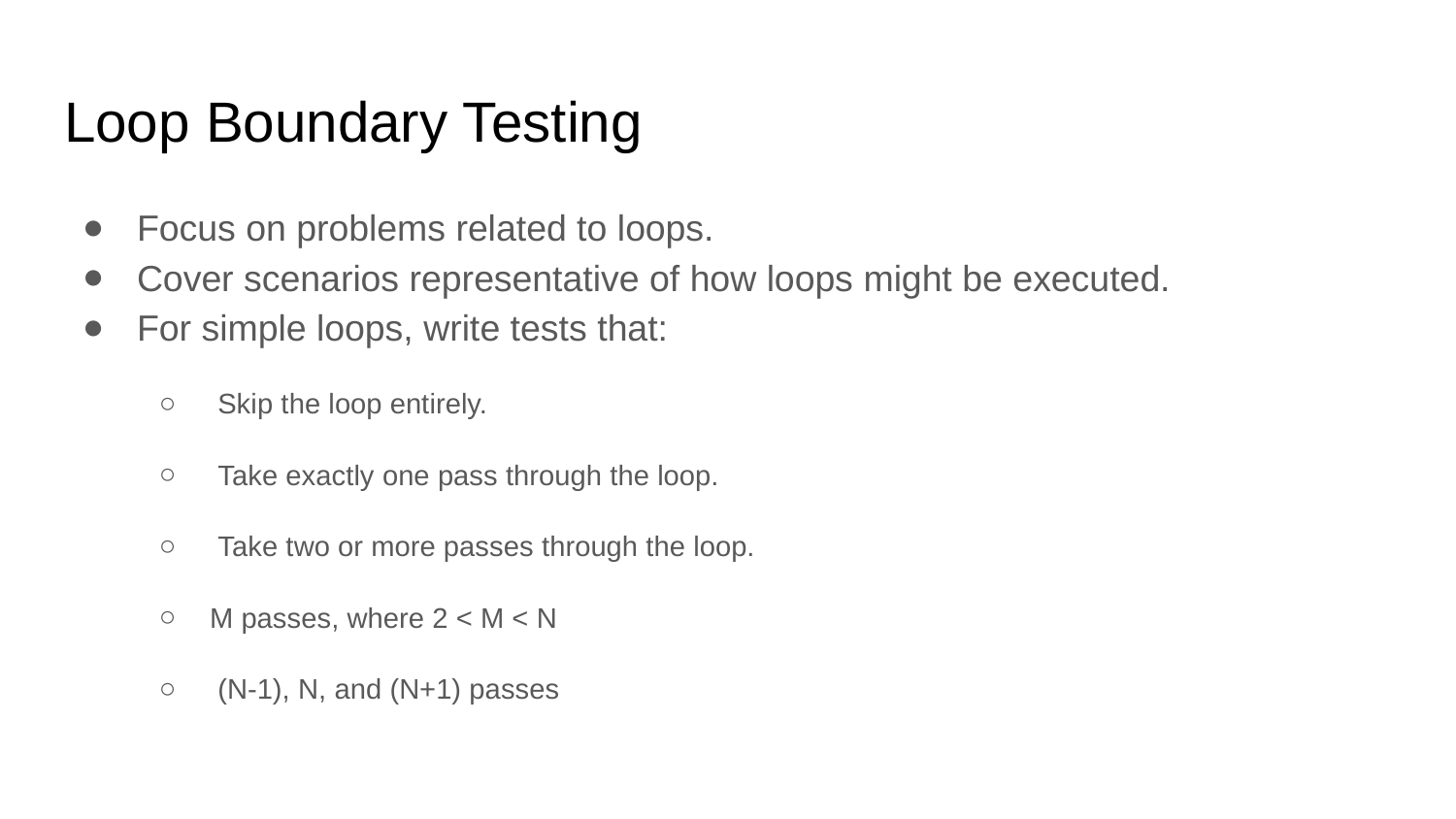

# Loop Boundary Testing
Focus on problems related to loops.
Cover scenarios representative of how loops might be executed.
For simple loops, write tests that:
 Skip the loop entirely.
 Take exactly one pass through the loop.
 Take two or more passes through the loop.
M passes, where 2 < M < N
 (N-1), N, and (N+1) passes